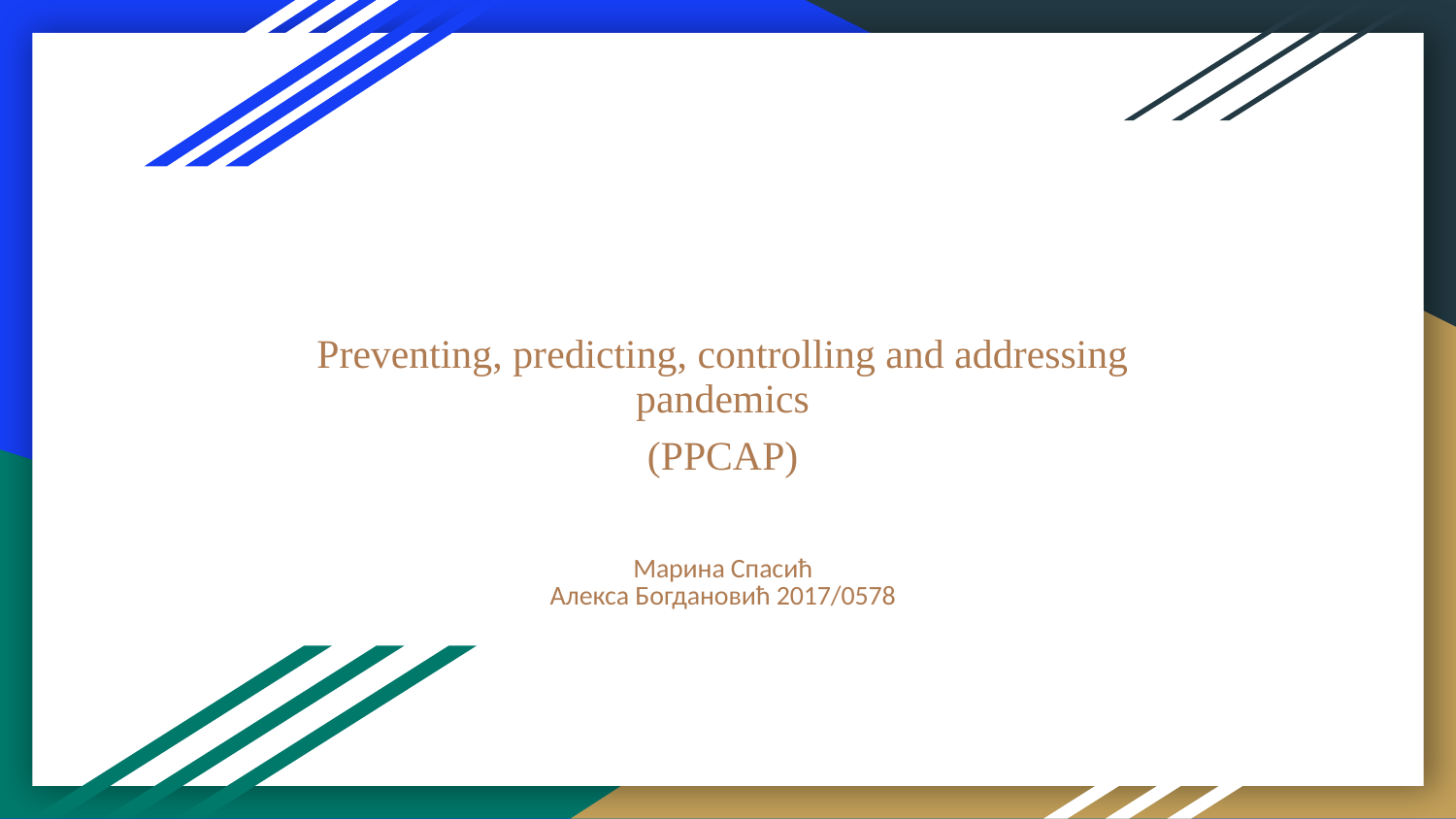

# Preventing, predicting, controlling and addressing pandemics
(PPCAP)
Марина Спасић
Алекса Богдановић 2017/0578